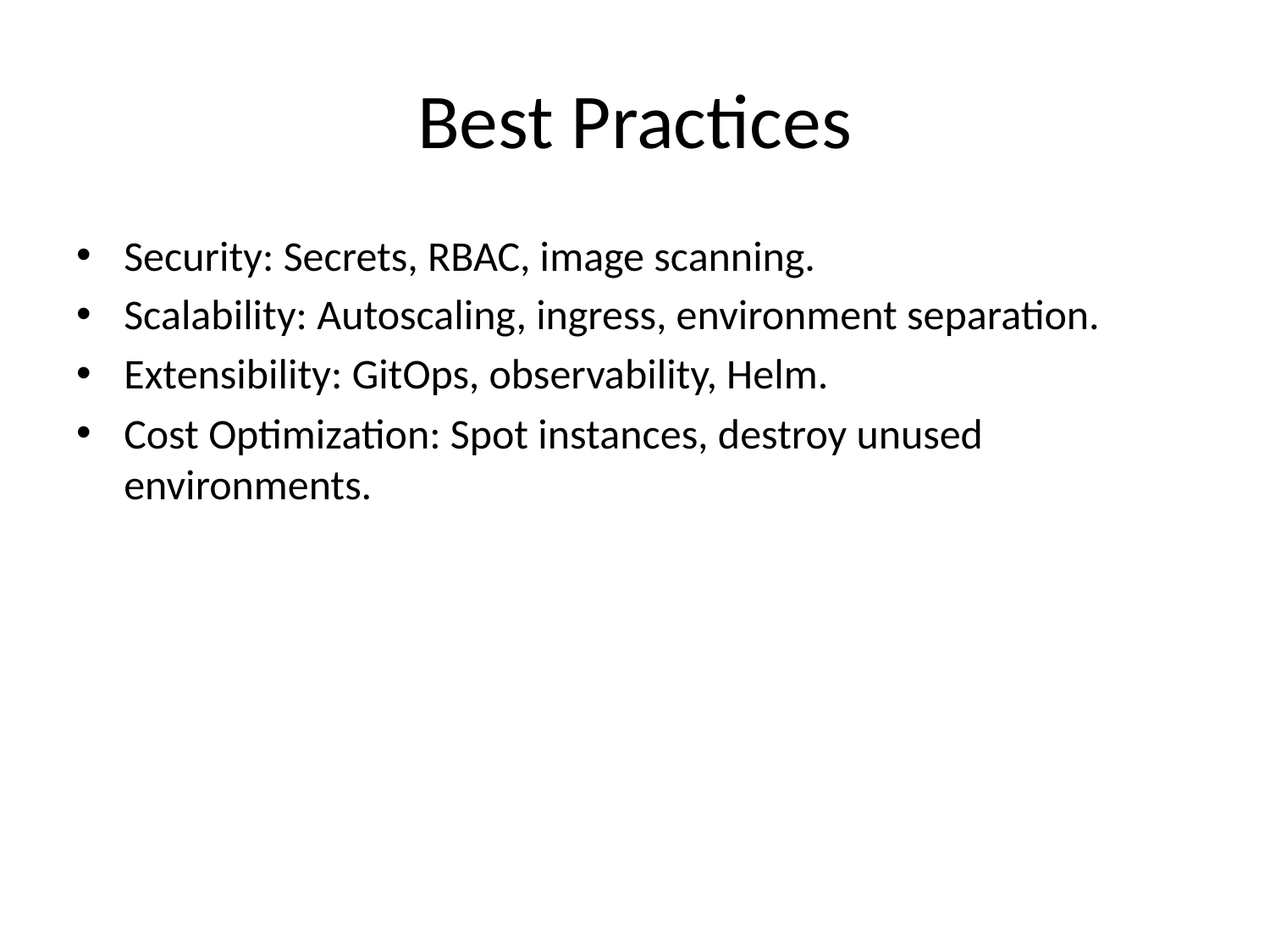

# Best Practices
Security: Secrets, RBAC, image scanning.
Scalability: Autoscaling, ingress, environment separation.
Extensibility: GitOps, observability, Helm.
Cost Optimization: Spot instances, destroy unused environments.